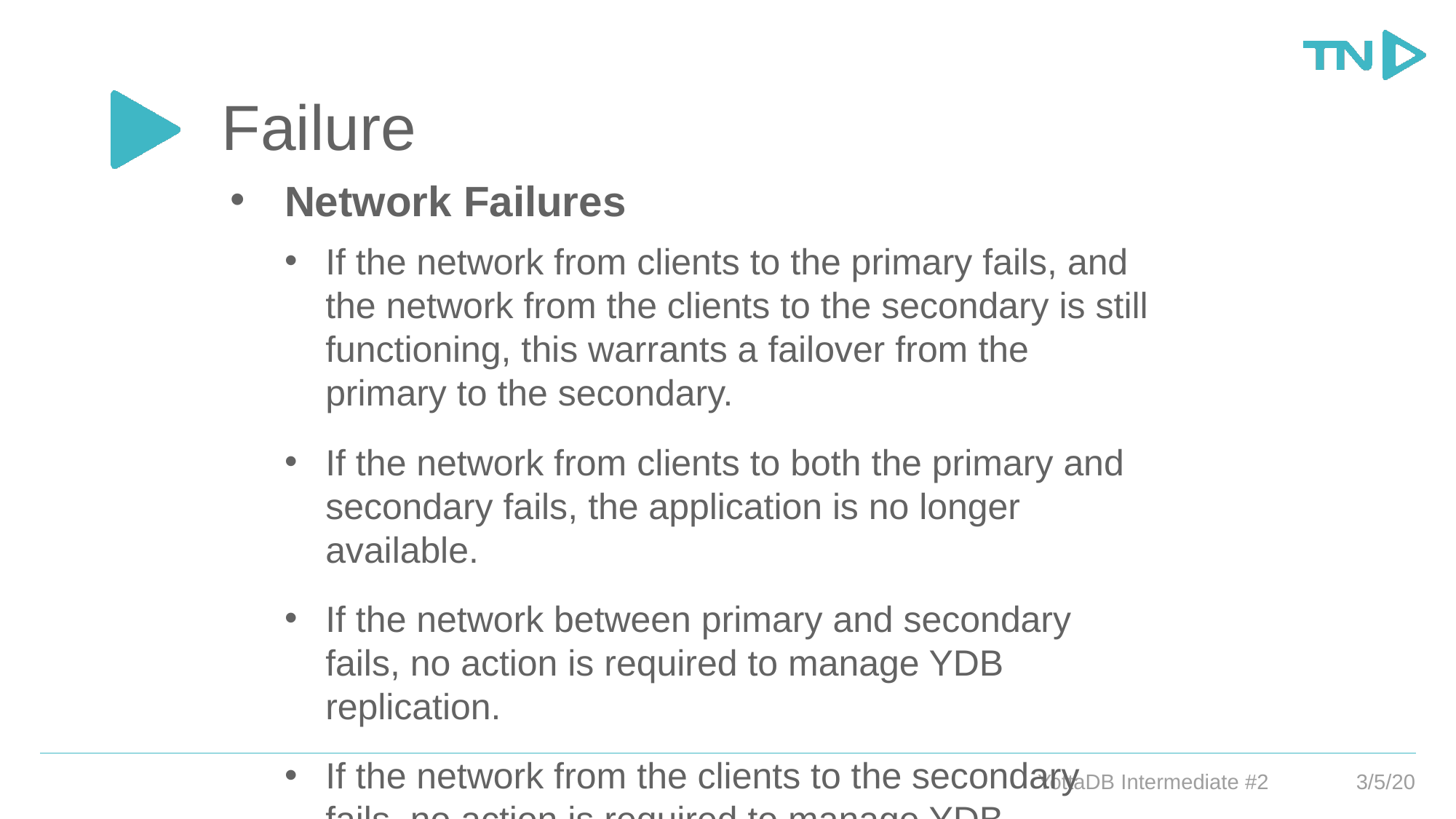

# Failure
Network Failures
If the network from clients to the primary fails, and the network from the clients to the secondary is still functioning, this warrants a failover from the primary to the secondary.
If the network from clients to both the primary and secondary fails, the application is no longer available.
If the network between primary and secondary fails, no action is required to manage YDB replication.
If the network from the clients to the secondary fails, no action is required to manage YDB replication.
YottaDB Intermediate #2
3/5/20